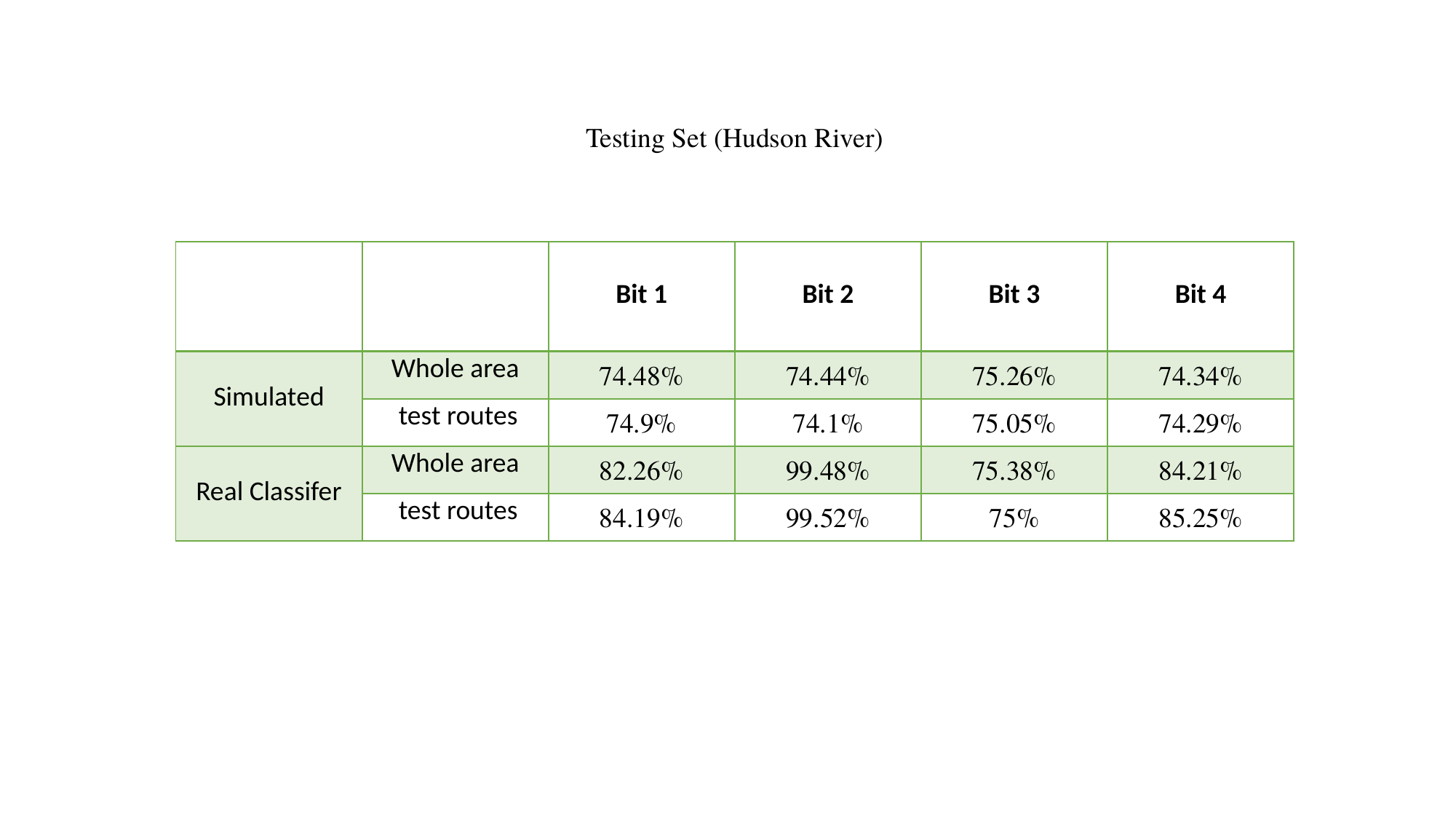

Testing Set (Hudson River)
|  |  | Bit 1 | Bit 2 | Bit 3 | Bit 4 |
| --- | --- | --- | --- | --- | --- |
| Simulated | Whole area | 74.48% | 74.44% | 75.26% | 74.34% |
|  | test routes | 74.9% | 74.1% | 75.05% | 74.29% |
| Real Classifer | Whole area | 82.26% | 99.48% | 75.38% | 84.21% |
|  | test routes | 84.19% | 99.52% | 75% | 85.25% |